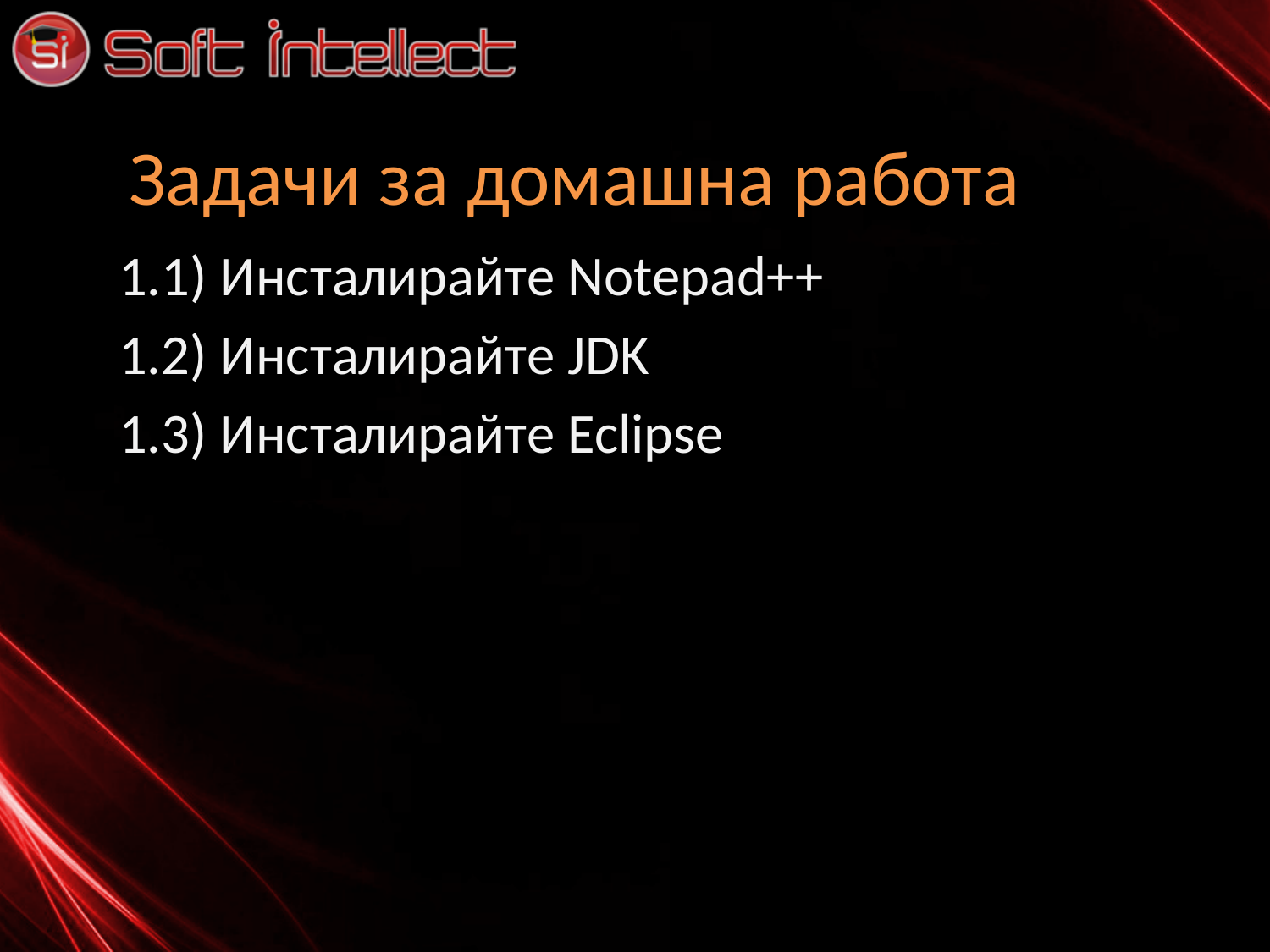

# Задачи за домашна работа
1.1) Инсталирайте Notepad++
1.2) Инсталирайте JDK
1.3) Инсталирайте Eclipse